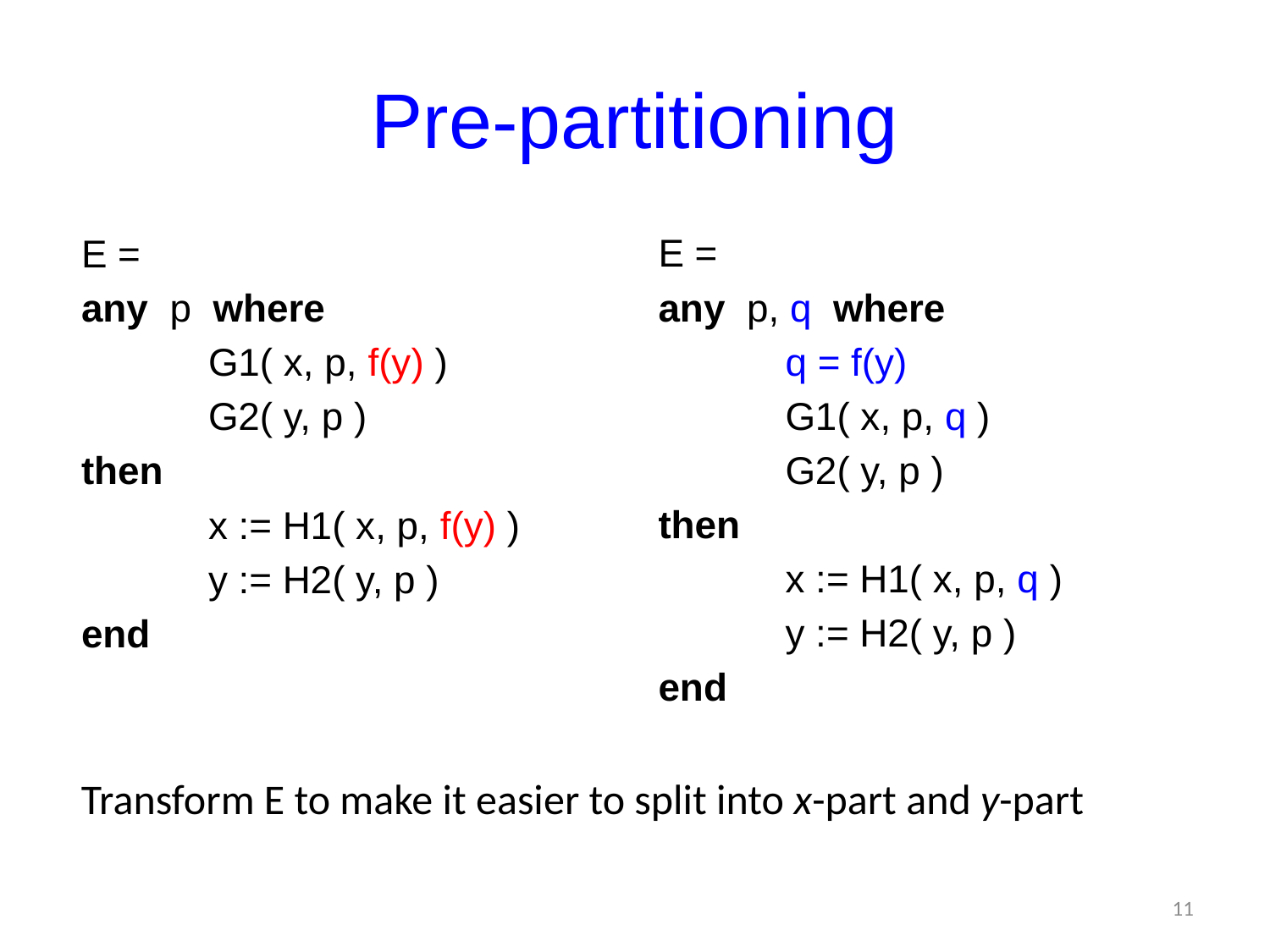

# Pre-partitioning
E =
any  p, q  where
	q = f(y)
	G1( x, p, q )
	G2( y, p )
then
	x := H1( x, p, q )
	y := H2( y, p )
end

E =
any  p  where
	G1( x, p, f(y) )
	G2( y, p )
then
	x := H1( x, p, f(y) )
	y := H2( y, p )
end

Transform E to make it easier to split into x-part and y-part
11